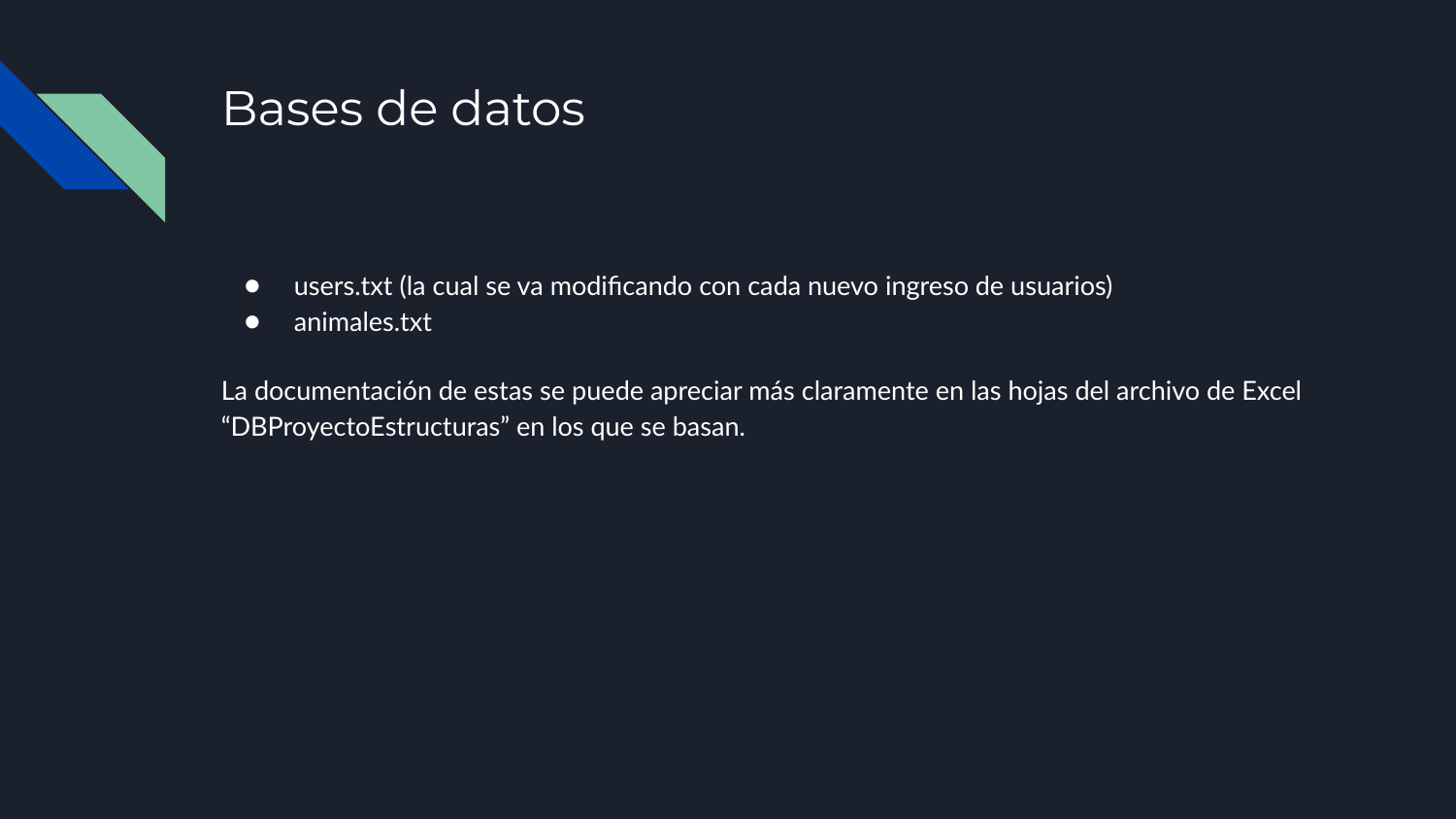

# Bases de datos
users.txt (la cual se va modificando con cada nuevo ingreso de usuarios)
animales.txt
La documentación de estas se puede apreciar más claramente en las hojas del archivo de Excel “DBProyectoEstructuras” en los que se basan.